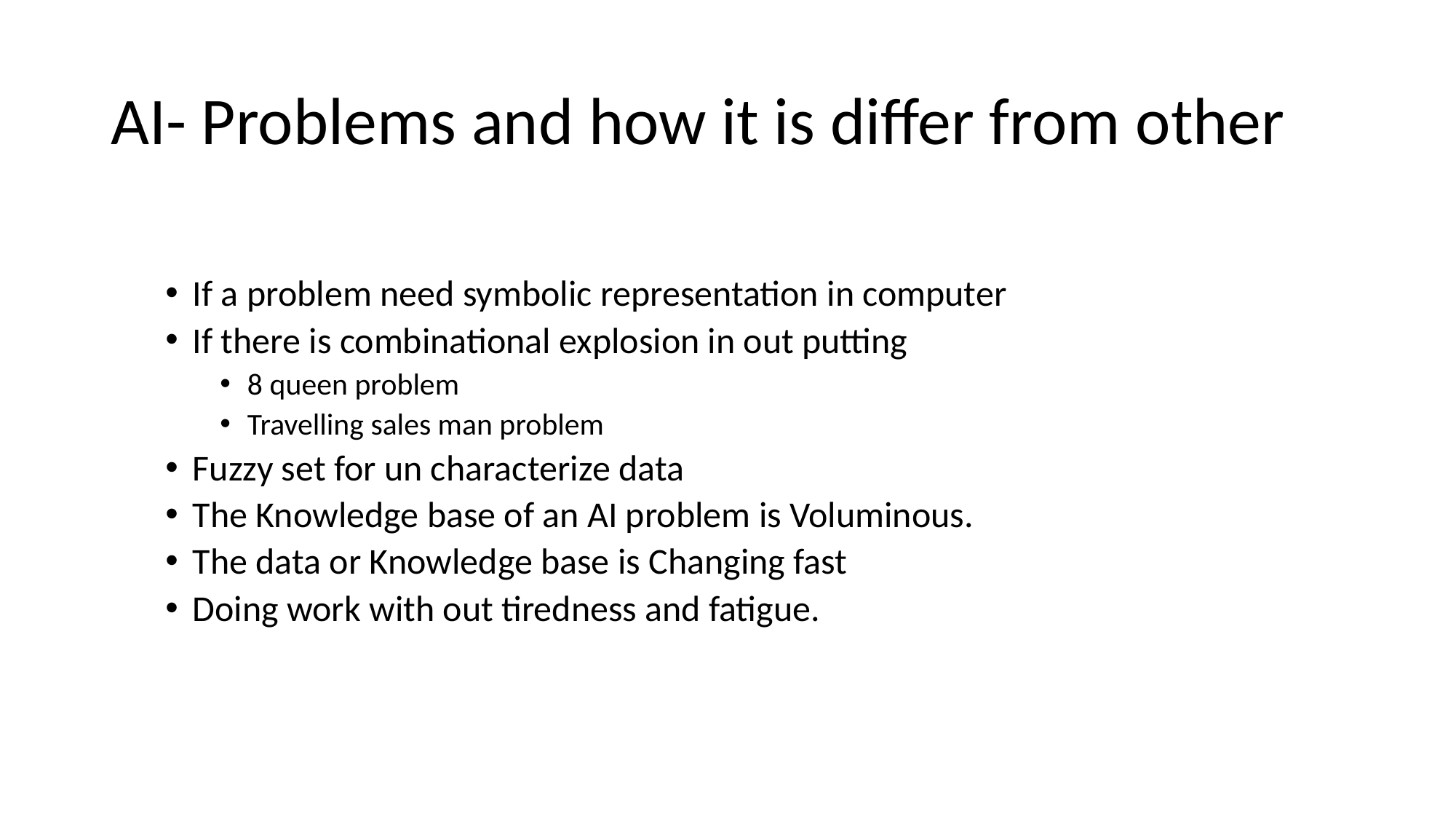

# AI- Problems and how it is differ from other

If a problem need symbolic representation in computer
If there is combinational explosion in out putting
8 queen problem
Travelling sales man problem
Fuzzy set for un characterize data
The Knowledge base of an AI problem is Voluminous.
The data or Knowledge base is Changing fast
Doing work with out tiredness and fatigue.